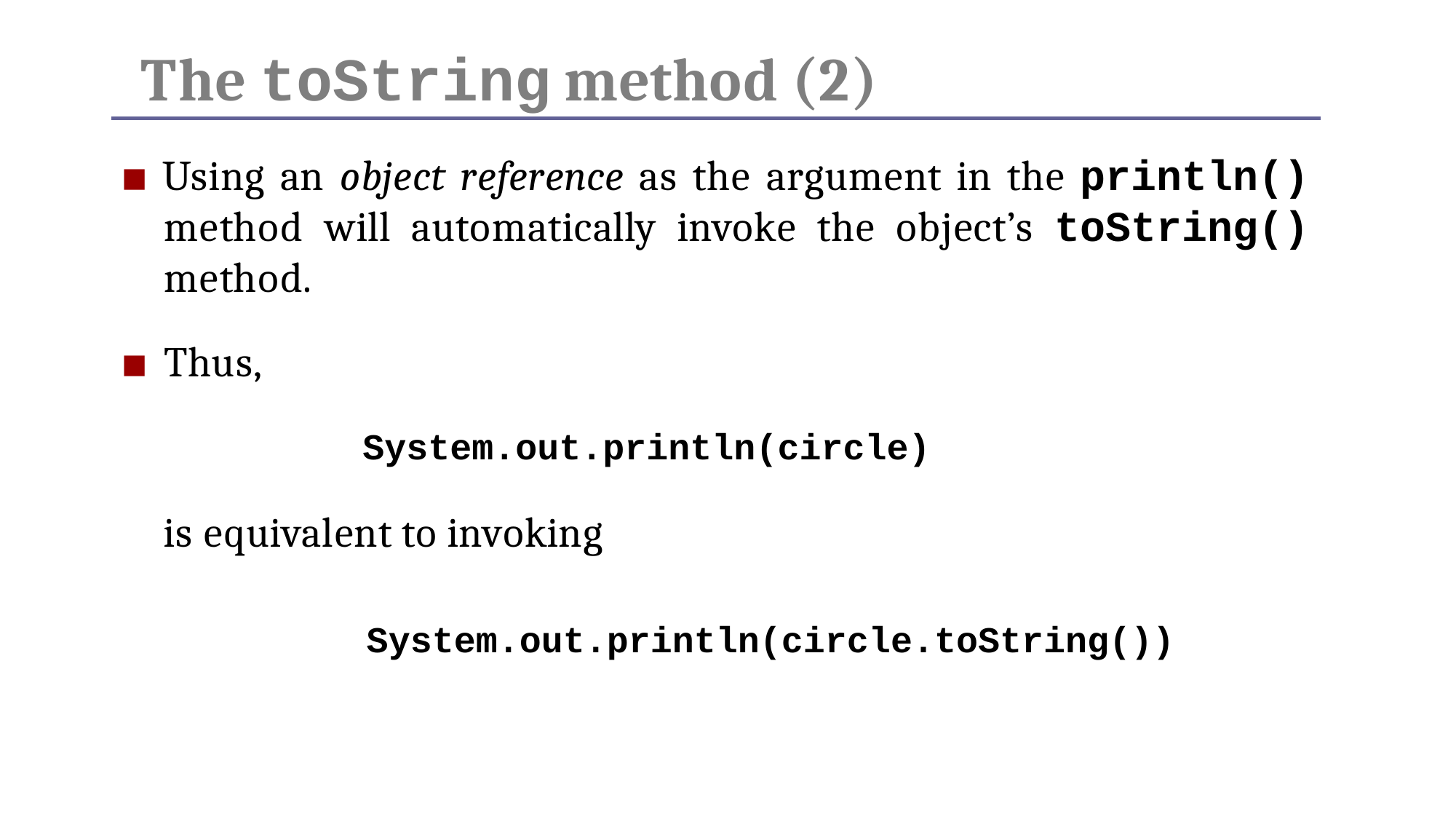

# The toString method (2)
Using an object reference as the argument in the println() method will automatically invoke the object’s toString() method.
Thus,

	is equivalent to invoking

System.out.println(circle)

System.out.println(circle.toString())